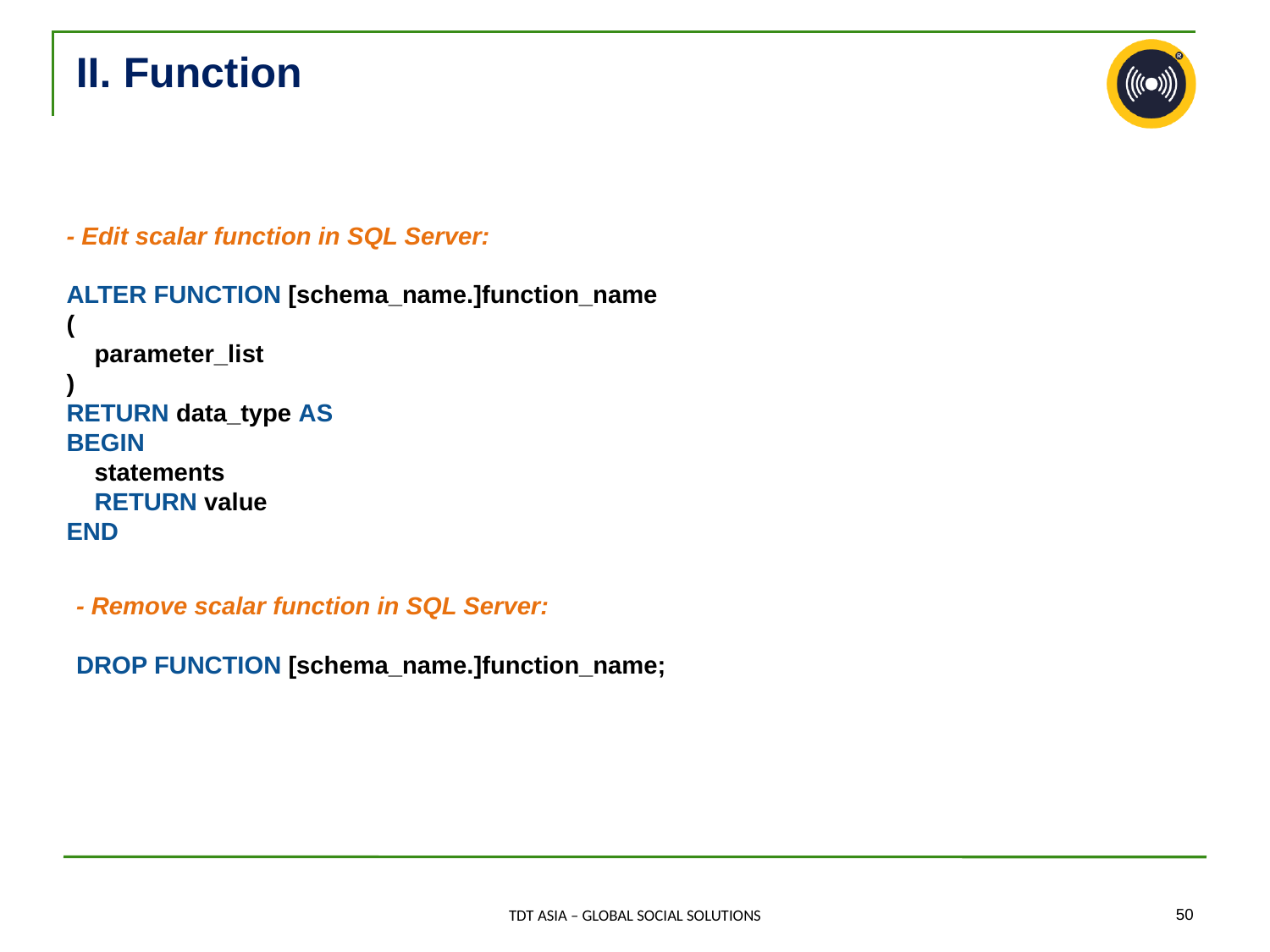

# II. Function
- Edit scalar function in SQL Server:

ALTER FUNCTION [schema_name.]function_name
(
    parameter_list
)
RETURN data_type AS
BEGIN
    statements
    RETURN value
END

- Remove scalar function in SQL Server:

DROP FUNCTION [schema_name.]function_name;
50
TDT ASIA – GLOBAL SOCIAL SOLUTIONS